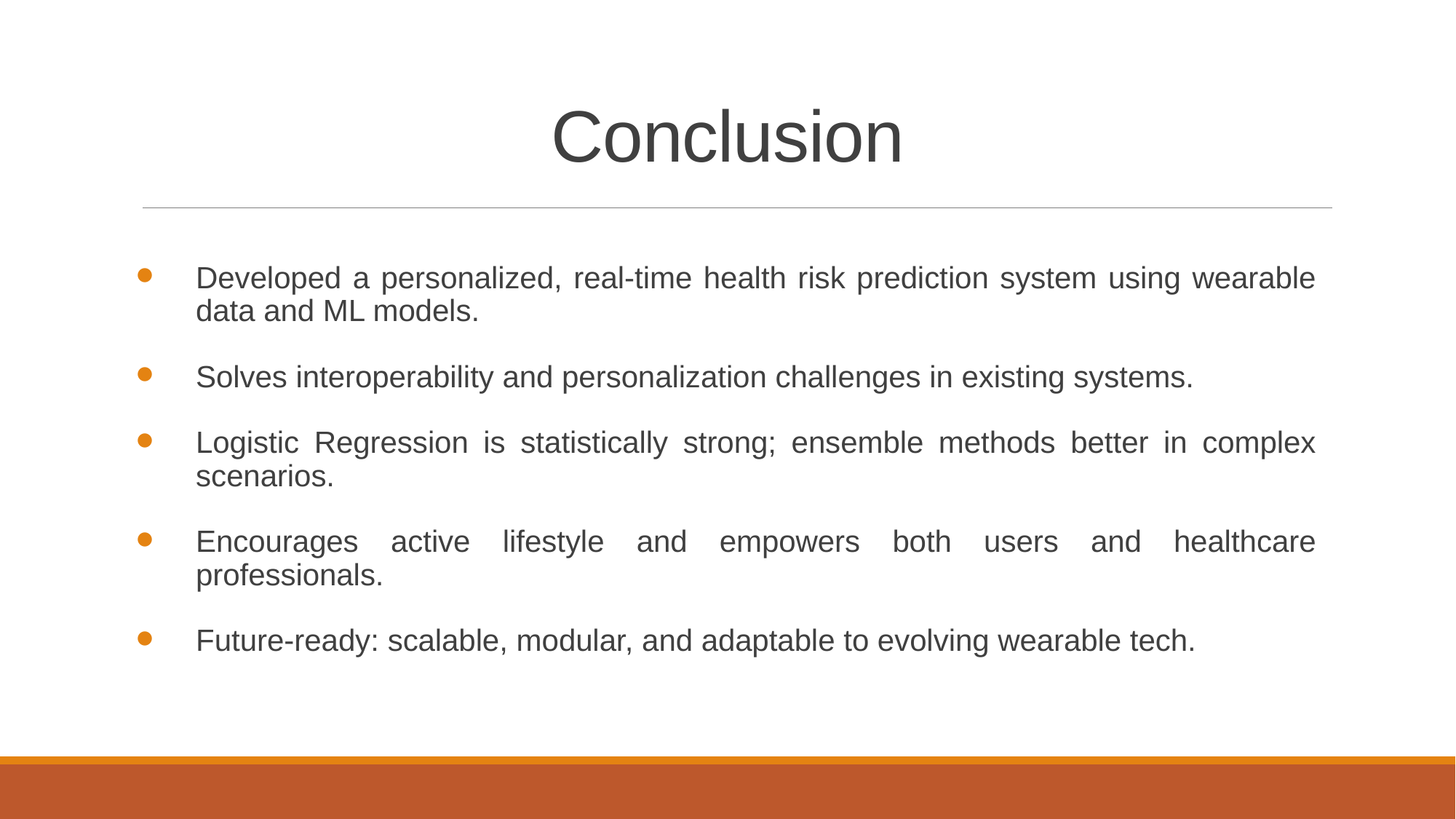

# Conclusion
Developed a personalized, real-time health risk prediction system using wearable data and ML models.

Solves interoperability and personalization challenges in existing systems.

Logistic Regression is statistically strong; ensemble methods better in complex scenarios.

Encourages active lifestyle and empowers both users and healthcare professionals.

Future-ready: scalable, modular, and adaptable to evolving wearable tech.